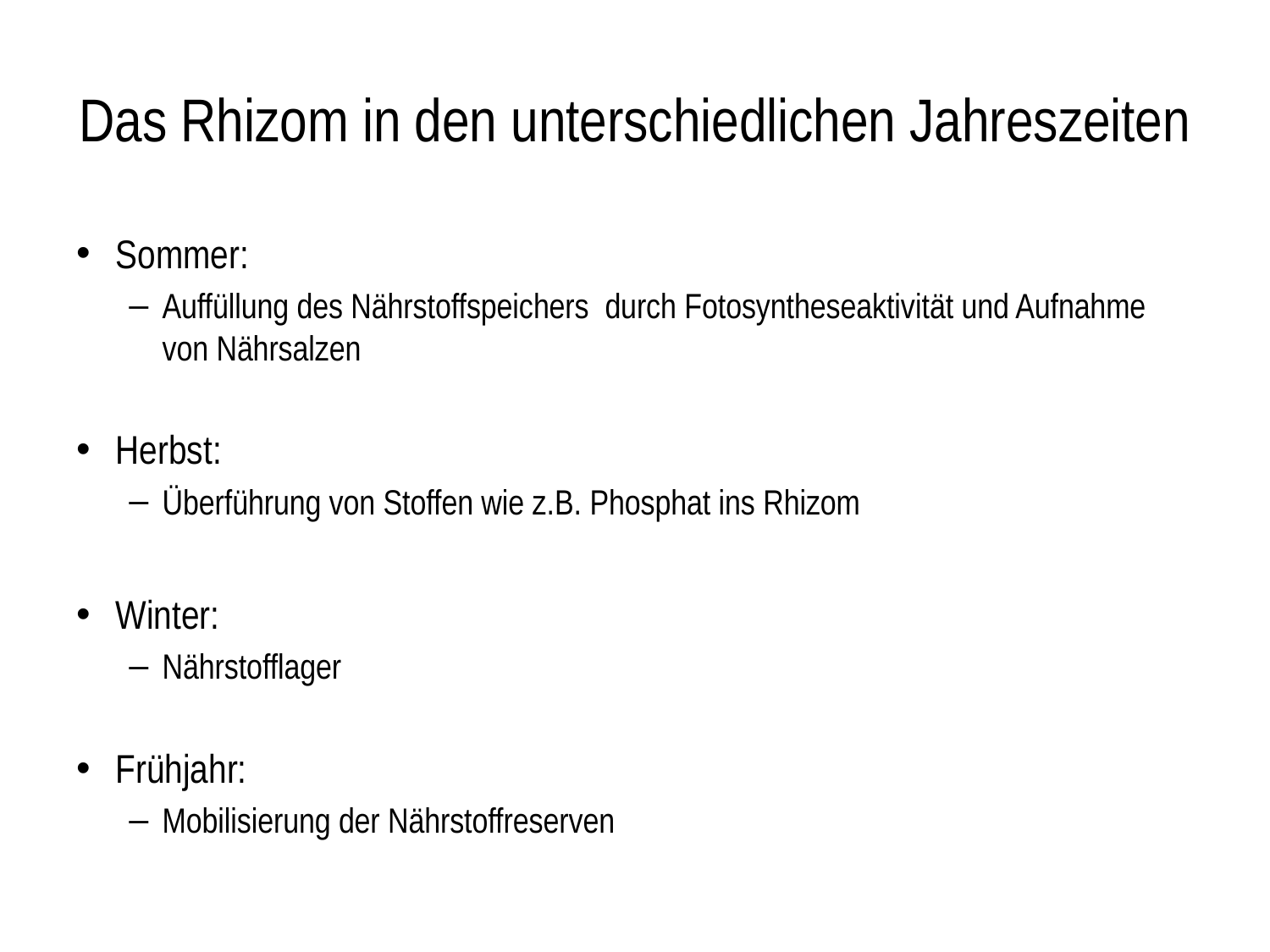

# Das Rhizom in den unterschiedlichen Jahreszeiten
Sommer:
Auffüllung des Nährstoffspeichers  durch Fotosyntheseaktivität und Aufnahme von Nährsalzen

Herbst:
Überführung von Stoffen wie z.B. Phosphat ins Rhizom

Winter:
Nährstofflager

Frühjahr:
Mobilisierung der Nährstoffreserven